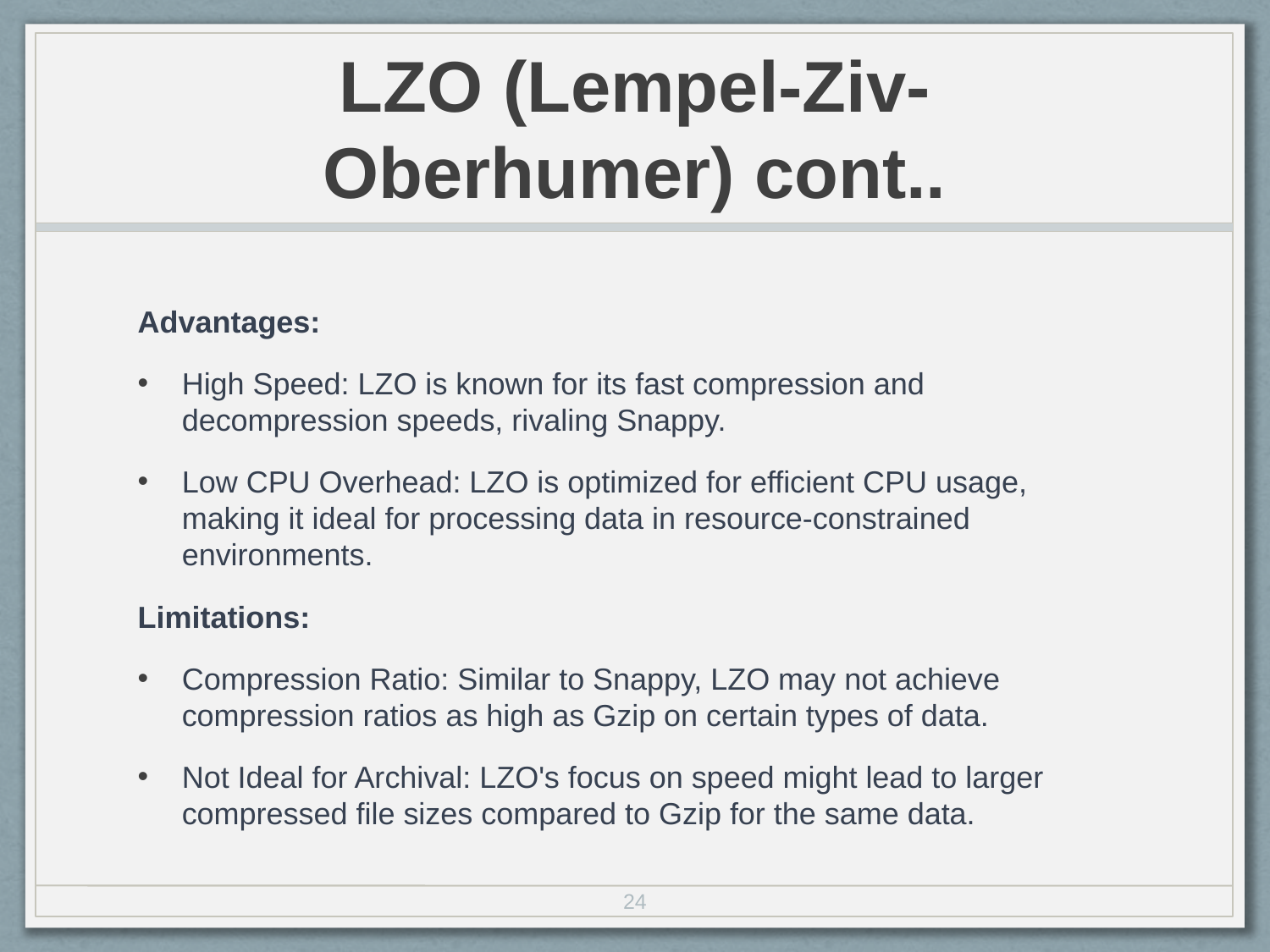

# LZO (Lempel-Ziv-Oberhumer) cont..
Advantages:
High Speed: LZO is known for its fast compression and decompression speeds, rivaling Snappy.
Low CPU Overhead: LZO is optimized for efficient CPU usage, making it ideal for processing data in resource-constrained environments.
Limitations:
Compression Ratio: Similar to Snappy, LZO may not achieve compression ratios as high as Gzip on certain types of data.
Not Ideal for Archival: LZO's focus on speed might lead to larger compressed file sizes compared to Gzip for the same data.

24